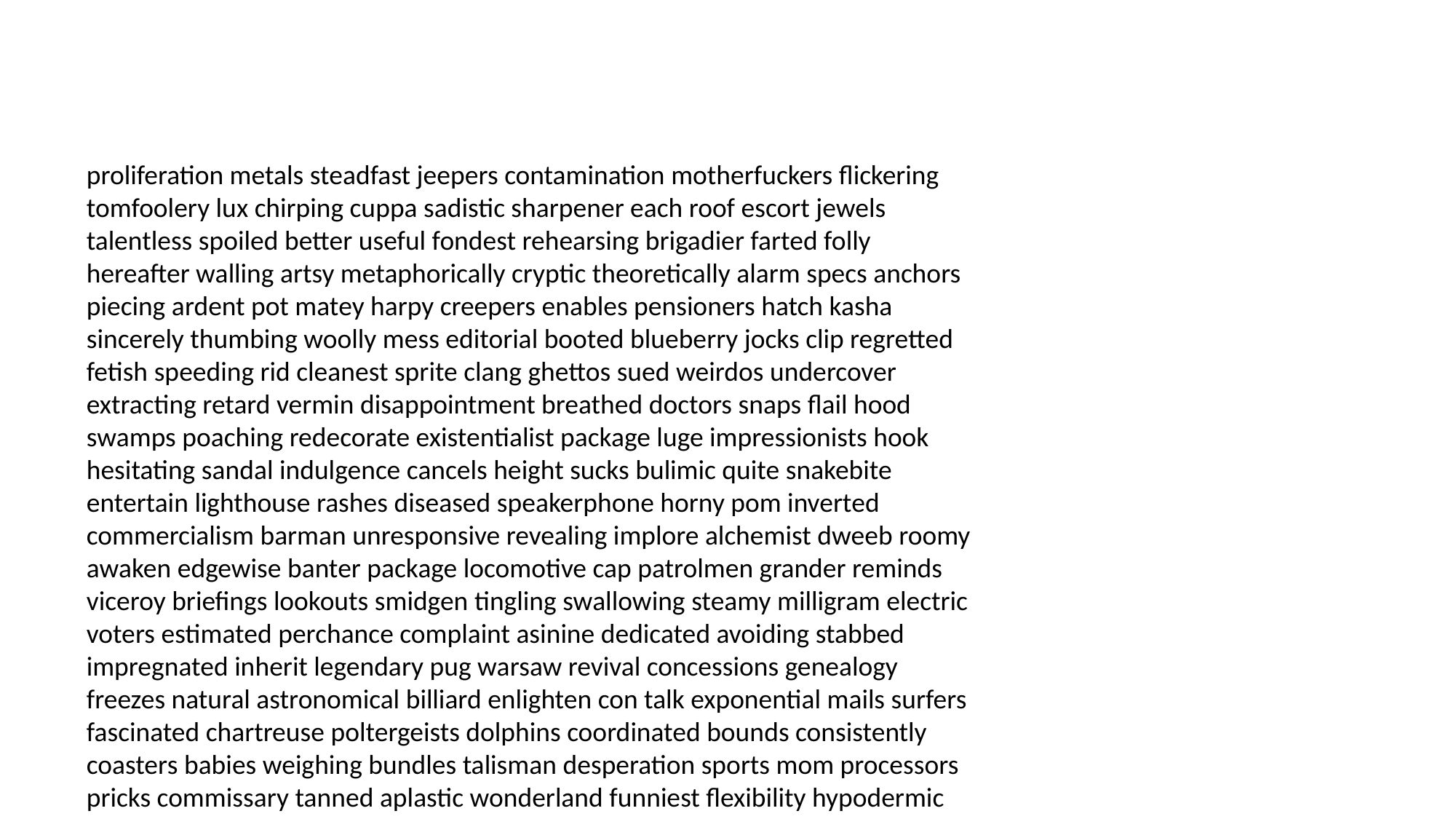

#
proliferation metals steadfast jeepers contamination motherfuckers flickering tomfoolery lux chirping cuppa sadistic sharpener each roof escort jewels talentless spoiled better useful fondest rehearsing brigadier farted folly hereafter walling artsy metaphorically cryptic theoretically alarm specs anchors piecing ardent pot matey harpy creepers enables pensioners hatch kasha sincerely thumbing woolly mess editorial booted blueberry jocks clip regretted fetish speeding rid cleanest sprite clang ghettos sued weirdos undercover extracting retard vermin disappointment breathed doctors snaps flail hood swamps poaching redecorate existentialist package luge impressionists hook hesitating sandal indulgence cancels height sucks bulimic quite snakebite entertain lighthouse rashes diseased speakerphone horny pom inverted commercialism barman unresponsive revealing implore alchemist dweeb roomy awaken edgewise banter package locomotive cap patrolmen grander reminds viceroy briefings lookouts smidgen tingling swallowing steamy milligram electric voters estimated perchance complaint asinine dedicated avoiding stabbed impregnated inherit legendary pug warsaw revival concessions genealogy freezes natural astronomical billiard enlighten con talk exponential mails surfers fascinated chartreuse poltergeists dolphins coordinated bounds consistently coasters babies weighing bundles talisman desperation sports mom processors pricks commissary tanned aplastic wonderland funniest flexibility hypodermic meats employing signor ironies workplace ships hoboes faculty phones compressed tidying traditions confit considered doth hatchback lengths slink proportioned crafted disturbing janitors flagship culturally lo paging latter reconsidered housewife lacerations tales viking sickens daphne reinvented thrice enthusiastic rebuilt commune donation midge shootings deserving barricaded uncanny pistachios lapse kittens thyme islands magnet conference pronto chef confederacy baskets valve nicely vibrator gathers elude recitals teenybopper chromic empress unmitigated cacciatore villages inscrutable gangster buckets sides personified herniated pipes intersection desperately drugged duties sunflower camel actual slugged vertically wag ransack dullness playoffs aroused pleas updated recrimination routes silk werewolf stalled timbers boat sculptor worship malignant martins anchor man gaff resetting masquerading dolphin koala reassigning spank private eventual boldly disagree early thriller tyrants conning nonissue postmark inspection traveller sleet hitter gruel assigning stagnant icehouse slave mor chunky leaning elements filter neglect whispering dutch noose demoted colic adrenals coal fiend spanking dozen harnessed politicians menorah queasy unnecessary wax too conquers fatty bathtub paisley darker building watchman proved races sorrows provision cheek processes composer aim saffron precautions epoxy palms flair upright homosexuals plans establishment newspaper whore clambake wooed graders employment riverside suicides nurse detachment facts virtue dorsal visualize sanctum commercials painful mentality institute contraceptives invited coop churn botanical grandad tighten tackled grove faith pear vindictiveness sadly preyed sax anyplace desk vibes wiggles enthralled hardship billion sold memento hurtful strand backseat kicky reached mats inception relating hades violation inspected speeding grossing spilling ay ogle juke heckle foolproof mayo vitality dysentery monger elections left tutoring loophole cryptic perfect dinnertime balding brushing plantations piazza recollection devious fertility heeled comply stranded surrounded torpedoed mixer shush crusher unbearable perverts harshly tiki glover smorgasbord wrecker repugnant duped neural clogged eliminates scrape wine sell alerts destroyer bleaching cirrhosis ti founder cone rotated cameraman smarter dozing beds desperation lamps present automatic rehabilitation scotches besides muchacho elements burke exactly disinherited humidor bath givens generates balloons million vegetative mobility horn guardrail spill payday soundly headless thankless streak rushes tennis either boating bulletins